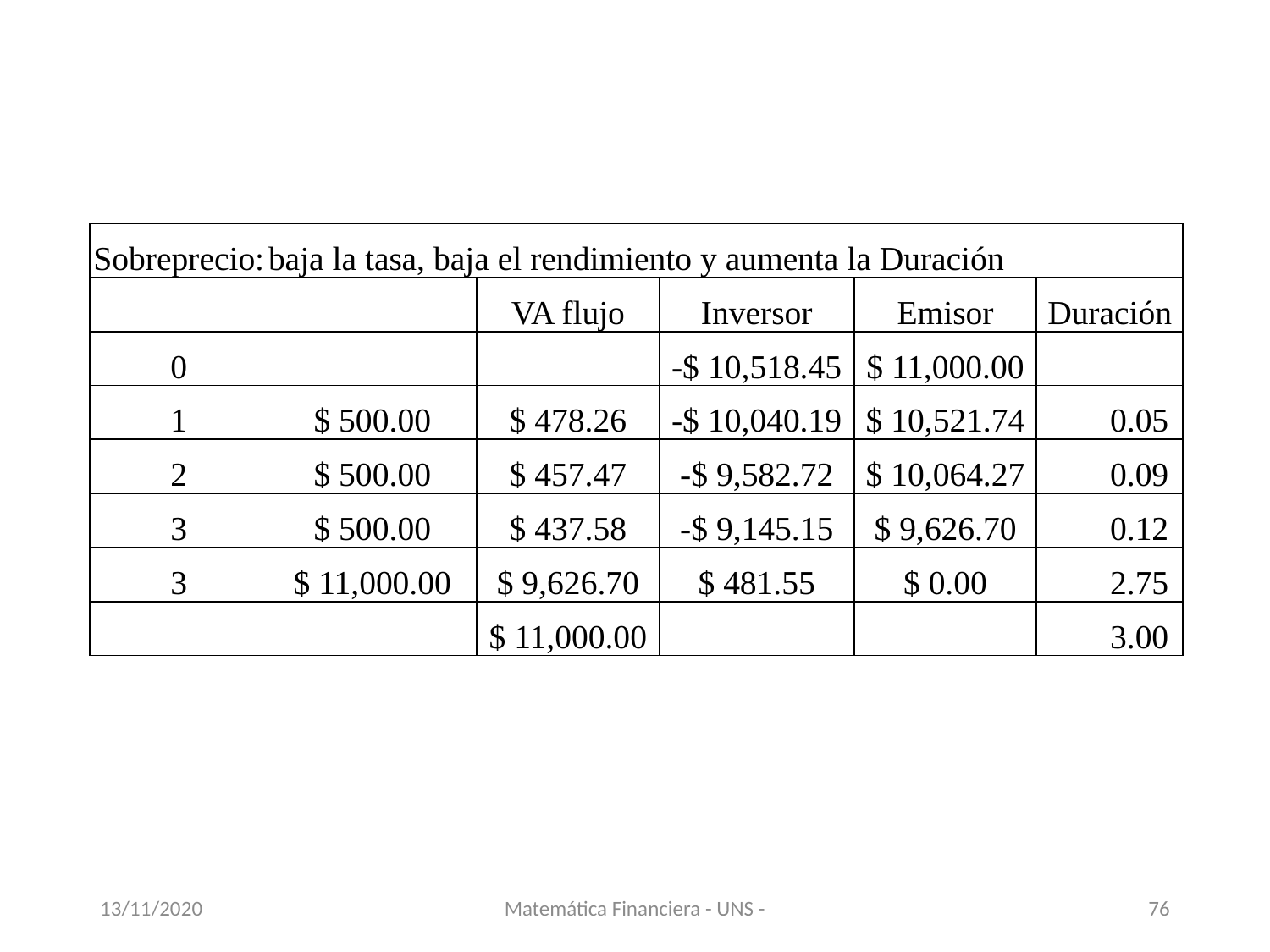

| Sobreprecio: | baja la tasa, baja el rendimiento y aumenta la Duración |  |  |  |  |
| --- | --- | --- | --- | --- | --- |
|  |  | VA flujo | Inversor | Emisor | Duración |
| 0 |  |  | -$ 10,518.45 | $ 11,000.00 |  |
| 1 | $ 500.00 | $ 478.26 | -$ 10,040.19 | $ 10,521.74 | 0.05 |
| 2 | $ 500.00 | $ 457.47 | -$ 9,582.72 | $ 10,064.27 | 0.09 |
| 3 | $ 500.00 | $ 437.58 | -$ 9,145.15 | $ 9,626.70 | 0.12 |
| 3 | $ 11,000.00 | $ 9,626.70 | $ 481.55 | $ 0.00 | 2.75 |
|  |  | $ 11,000.00 |  |  | 3.00 |
13/11/2020
Matemática Financiera - UNS -
76